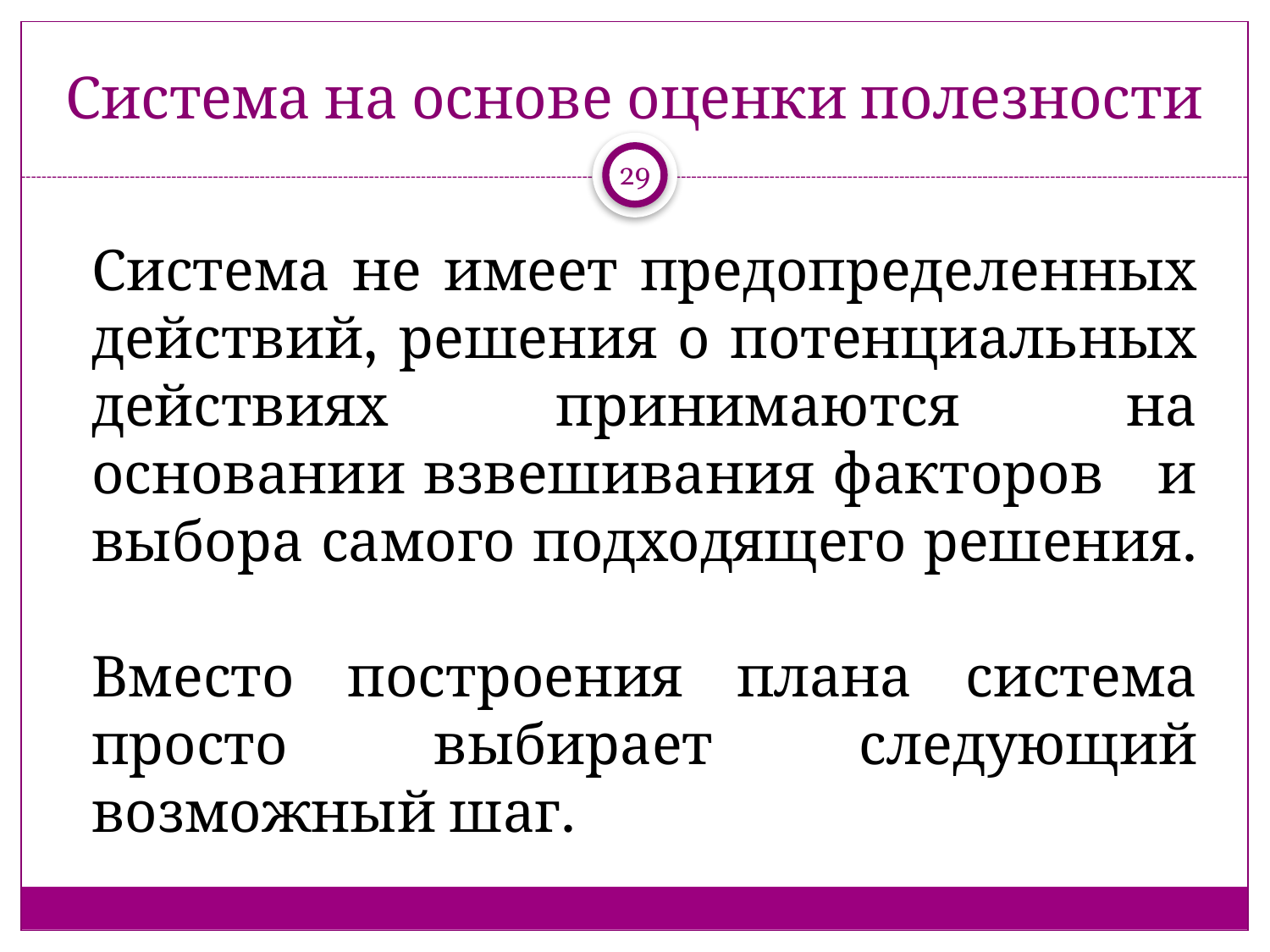

# Система на основе оценки полезности
29
Система не имеет предопределенных действий, решения о потенциальных действиях принимаются на основании взвешивания факторов   и выбора самого подходящего решения.
Вместо построения плана система просто выбирает следующий возможный шаг.